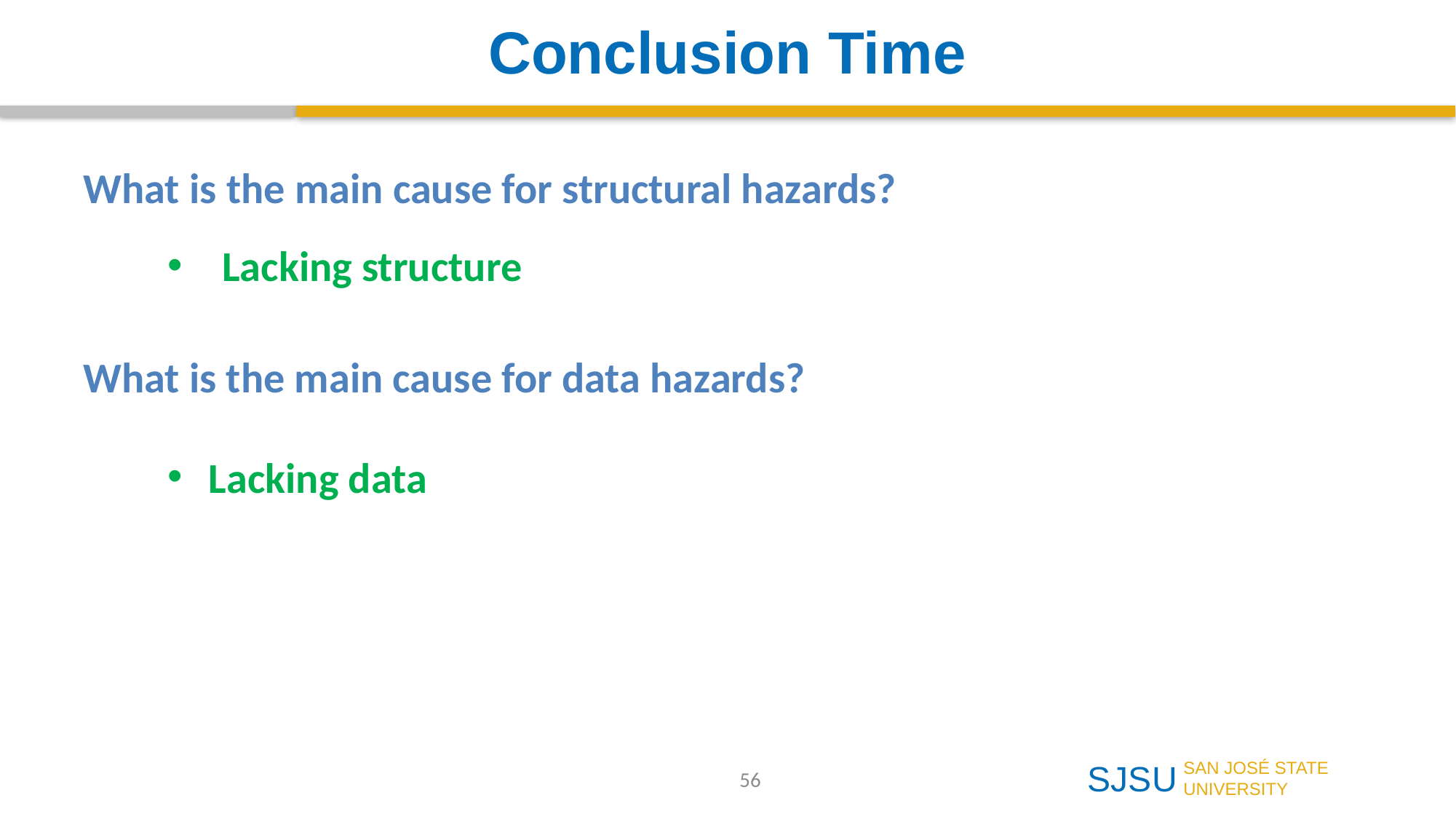

# Conclusion Time
What is the main cause for structural hazards?
Lacking structure
What is the main cause for data hazards?
Lacking data
56